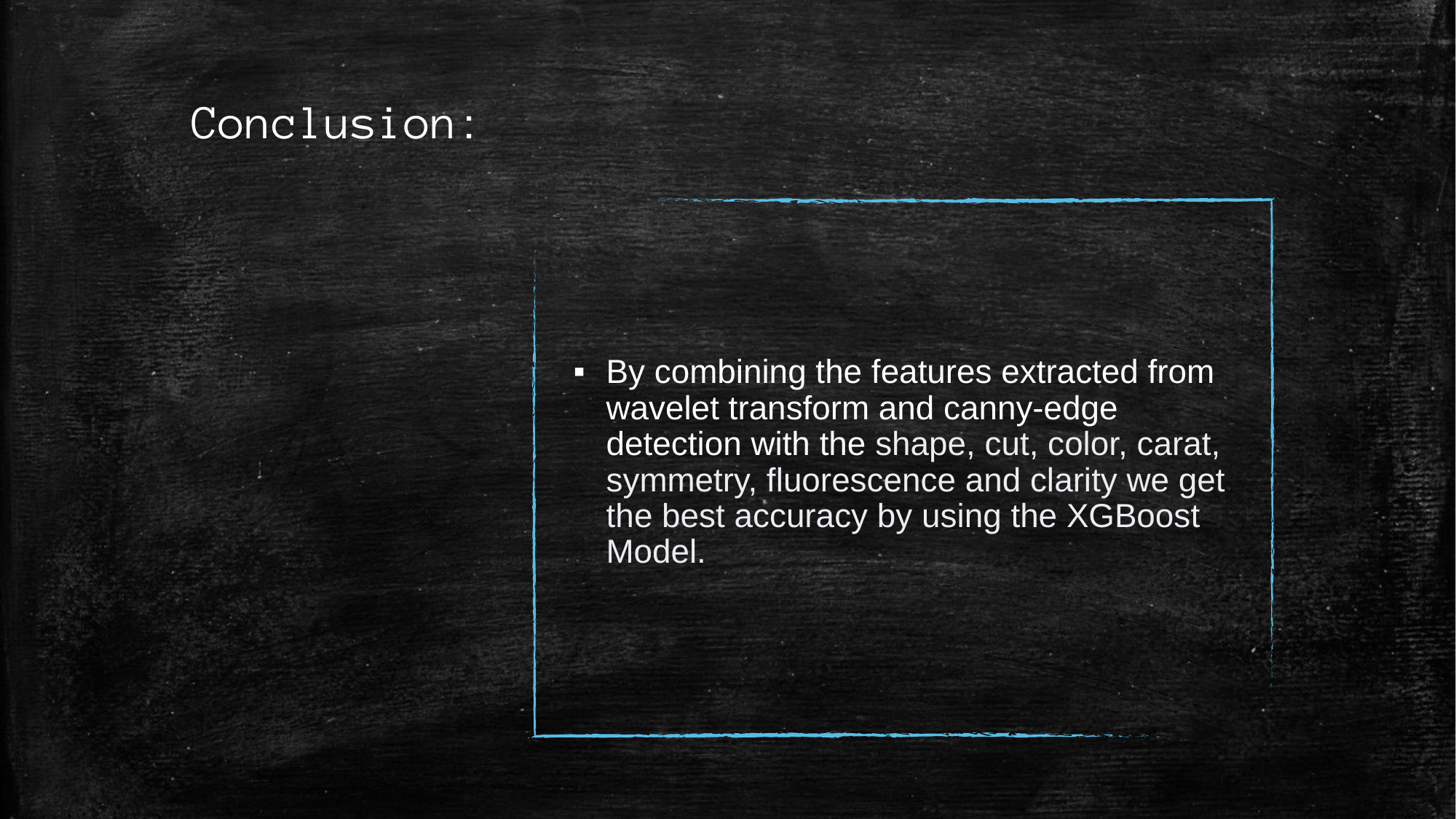

# Conclusion:
By combining the features extracted from wavelet transform and canny-edge detection with the shape, cut, color, carat, symmetry, fluorescence and clarity we get the best accuracy by using the XGBoost Model.